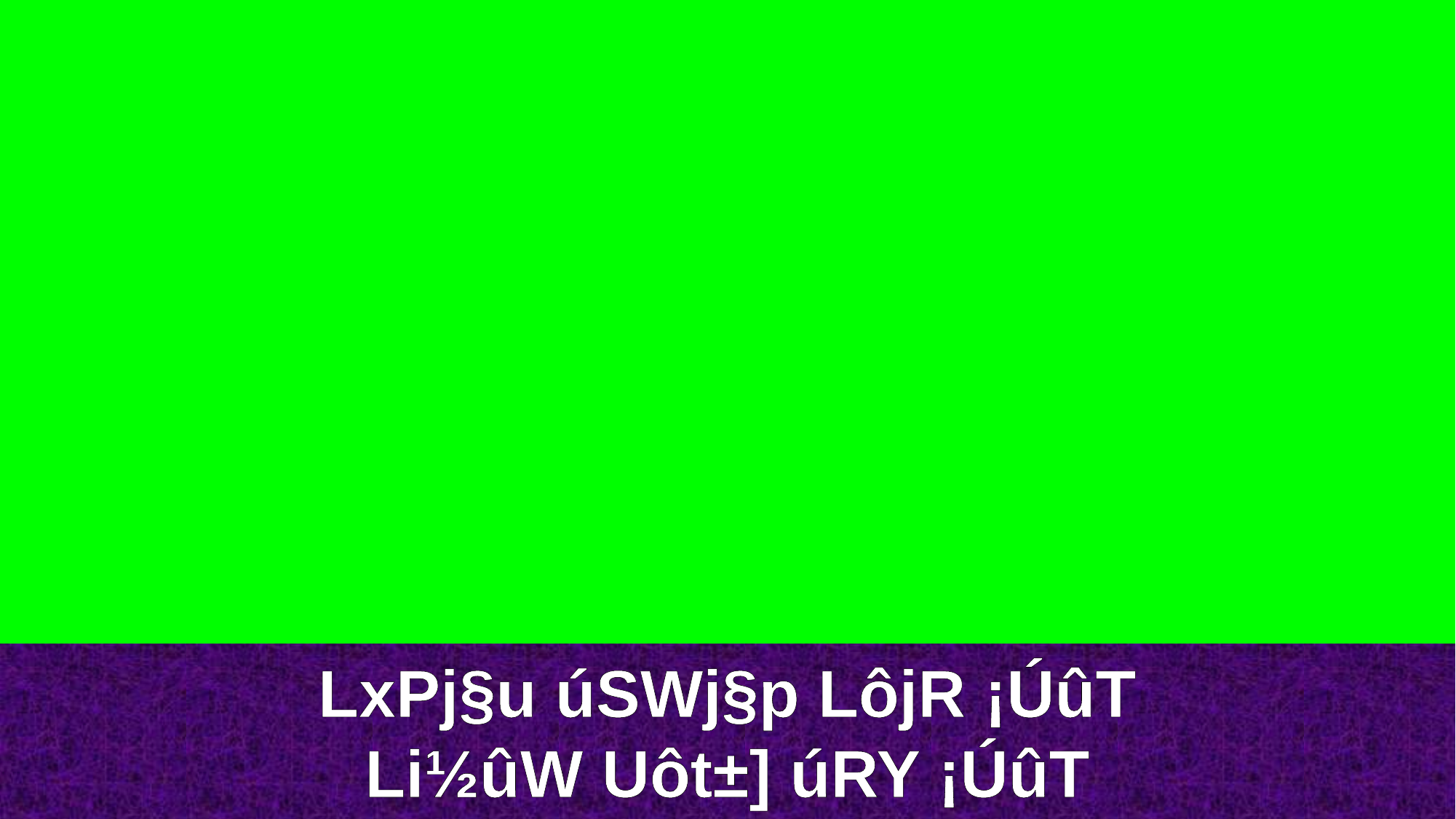

LxPj§u úSWj§p LôjR ¡ÚûT
Li½ûW Uôt±] úRY ¡ÚûT